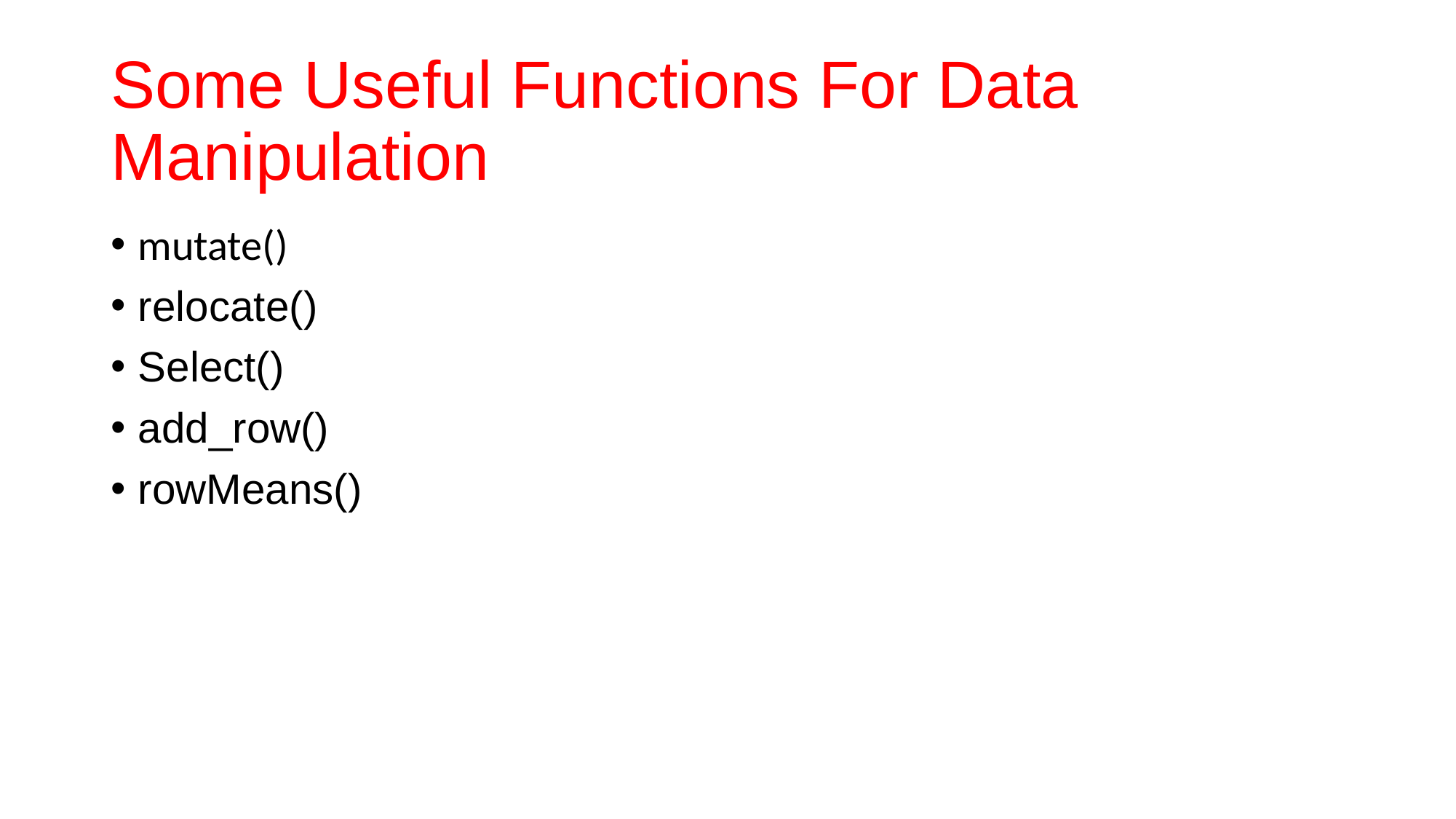

# Some Useful Functions For Data Manipulation
mutate()
relocate()
Select()
add_row()
rowMeans()